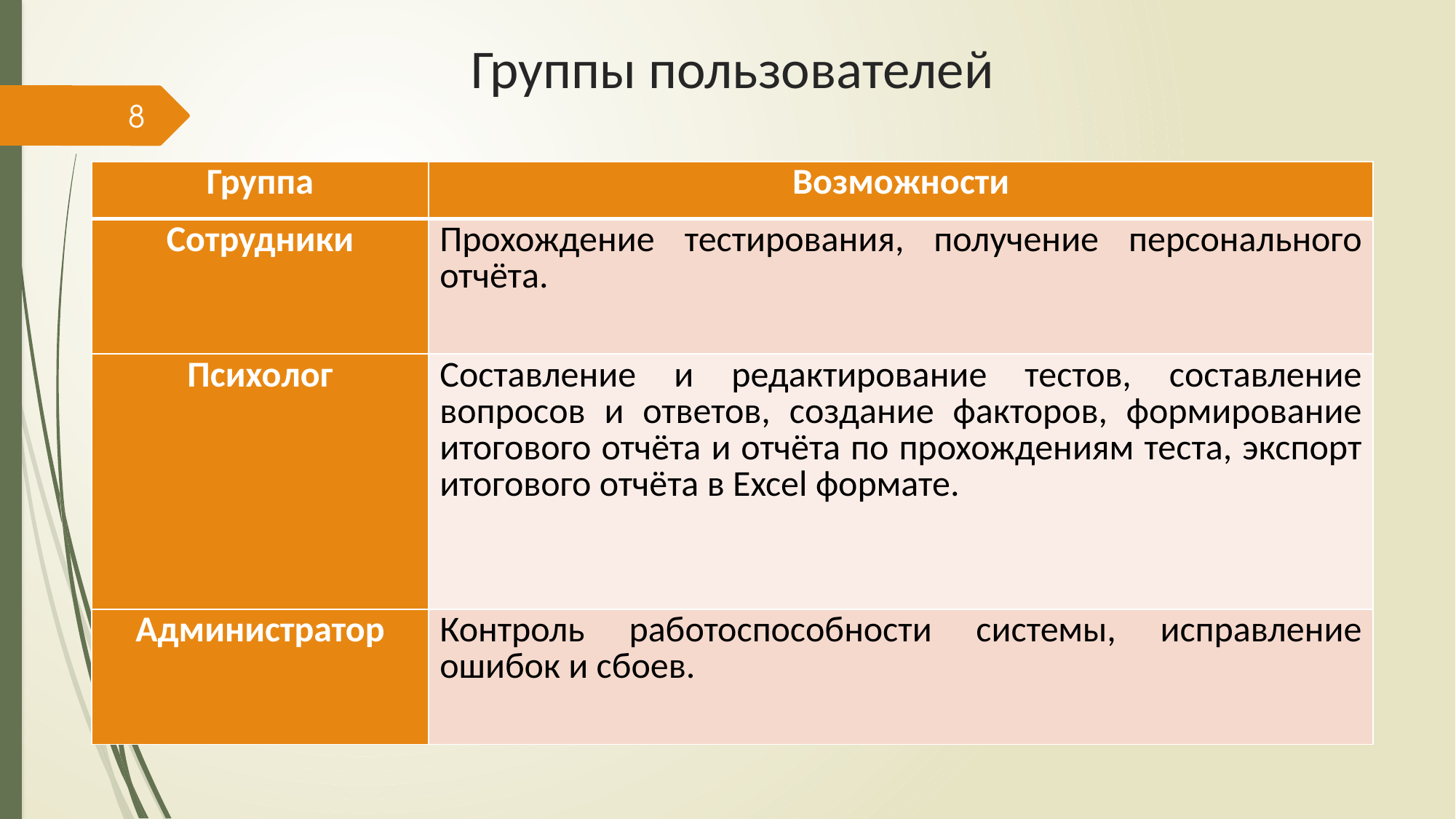

# Группы пользователей
8
| Группа | Возможности |
| --- | --- |
| Сотрудники | Прохождение тестирования, получение персонального отчёта. |
| Психолог | Составление и редактирование тестов, составление вопросов и ответов, создание факторов, формирование итогового отчёта и отчёта по прохождениям теста, экспорт итогового отчёта в Excel формате. |
| Администратор | Контроль работоспособности системы, исправление ошибок и сбоев. |